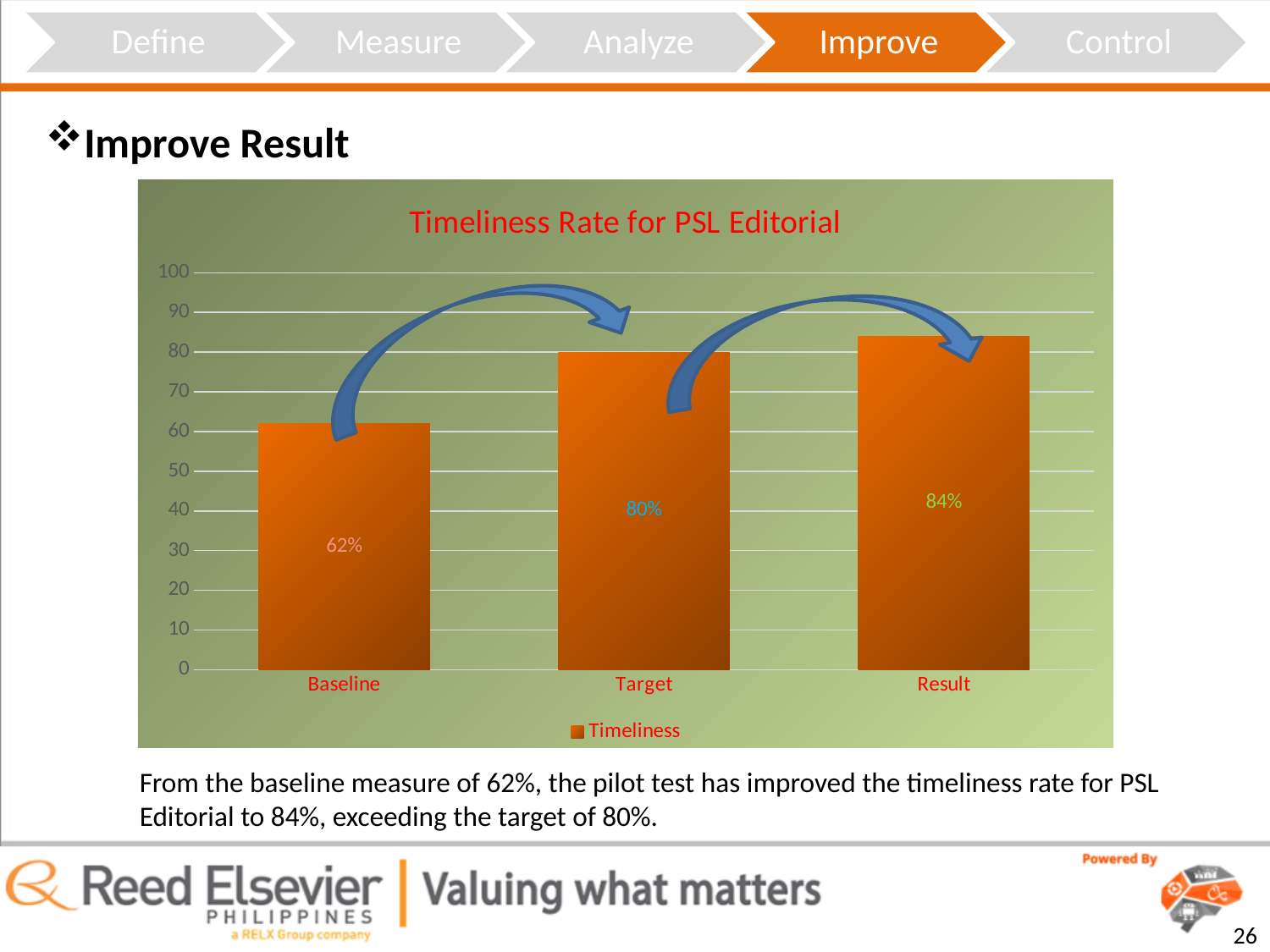

Define
Measure
Analyze
Improve
Control

Improve Result

### Chart: Timeliness Rate for PSL Editorial

| Category | Timeliness |
|---|---|
| Baseline | 62.0 |
| Target | 80.0 |
| Result | 84.0 |
From the baseline measure of 62%, the pilot test has improved the timeliness rate for PSL Editorial to 84%, exceeding the target of 80%.
26